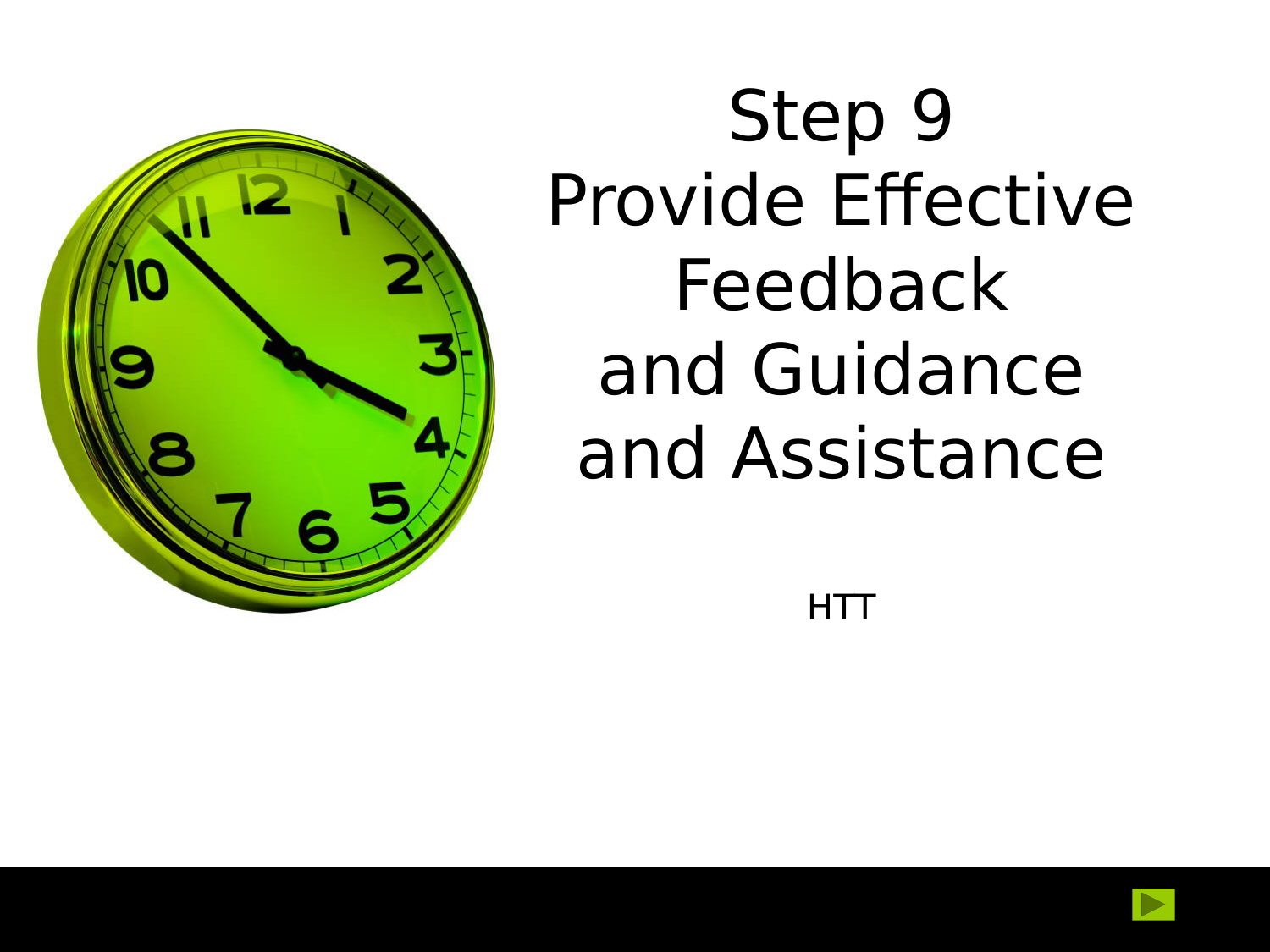

# Step 9 Provide Effective Feedback and Guidance and Assistance

HTT